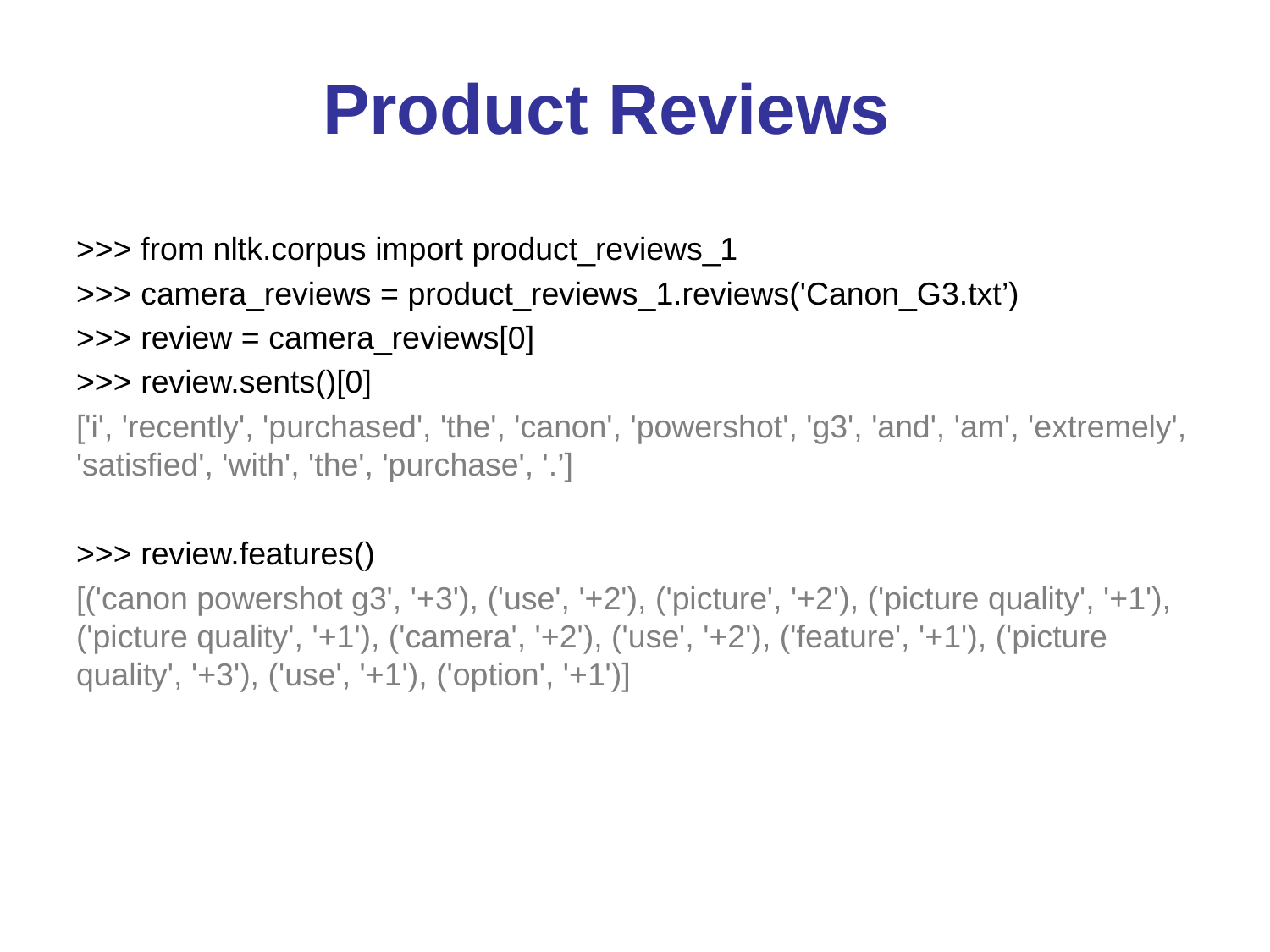

Product Reviews

>>> from nltk.corpus import product_reviews_1
>>> camera_reviews = product_reviews_1.reviews('Canon_G3.txt’)
>>> review = camera_reviews[0]
>>> review.sents()[0]
['i', 'recently', 'purchased', 'the', 'canon', 'powershot', 'g3', 'and', 'am', 'extremely', 'satisfied', 'with', 'the', 'purchase', '.’]

>>> review.features()
[('canon powershot g3', '+3'), ('use', '+2'), ('picture', '+2'), ('picture quality', '+1'), ('picture quality', '+1'), ('camera', '+2'), ('use', '+2'), ('feature', '+1'), ('picture quality', '+3'), ('use', '+1'), ('option', '+1')]